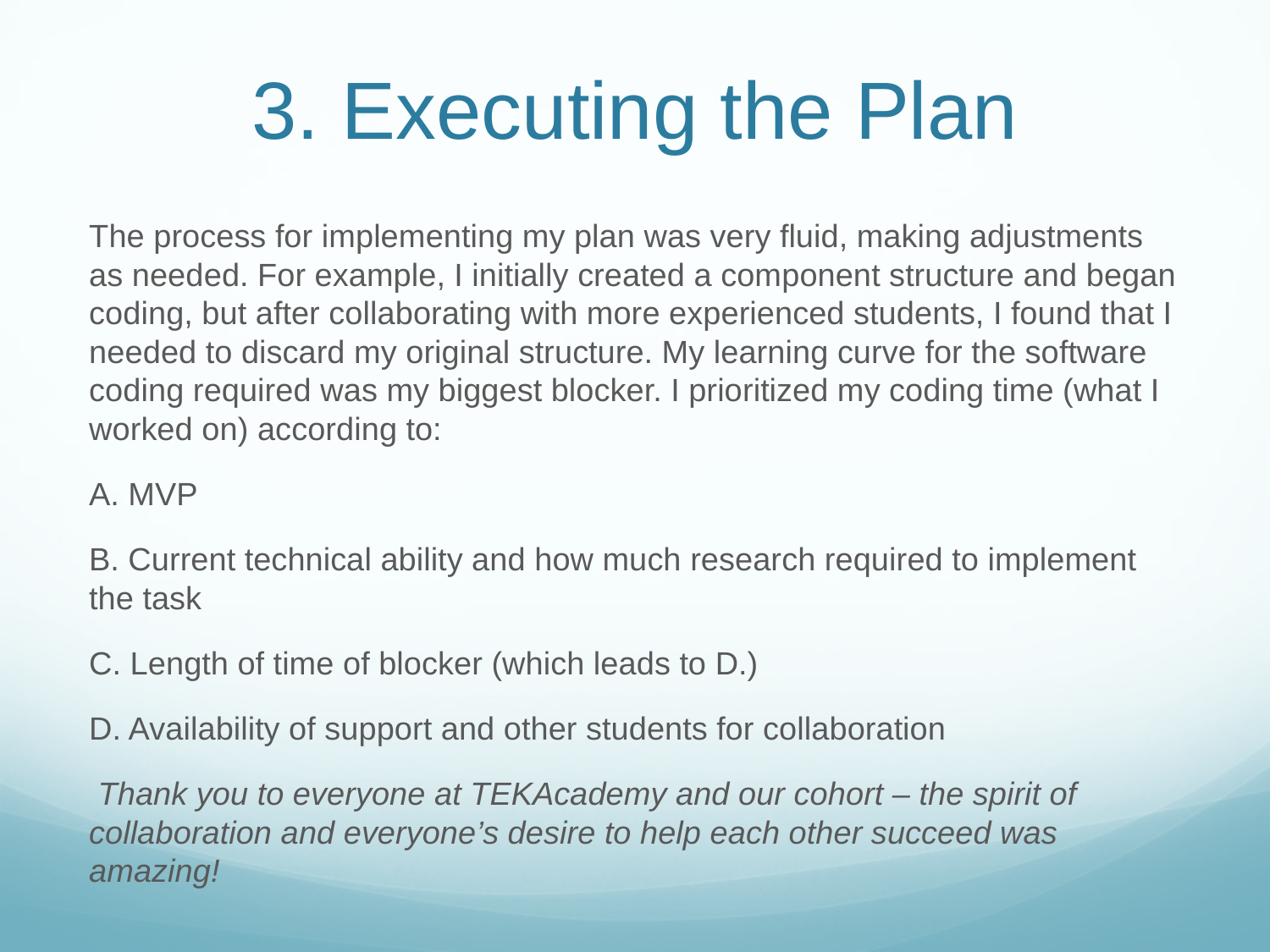

# 3. Executing the Plan
The process for implementing my plan was very fluid, making adjustments as needed. For example, I initially created a component structure and began coding, but after collaborating with more experienced students, I found that I needed to discard my original structure. My learning curve for the software coding required was my biggest blocker. I prioritized my coding time (what I worked on) according to:
A. MVP
B. Current technical ability and how much research required to implement the task
C. Length of time of blocker (which leads to D.)
D. Availability of support and other students for collaboration
 Thank you to everyone at TEKAcademy and our cohort – the spirit of collaboration and everyone’s desire to help each other succeed was amazing!